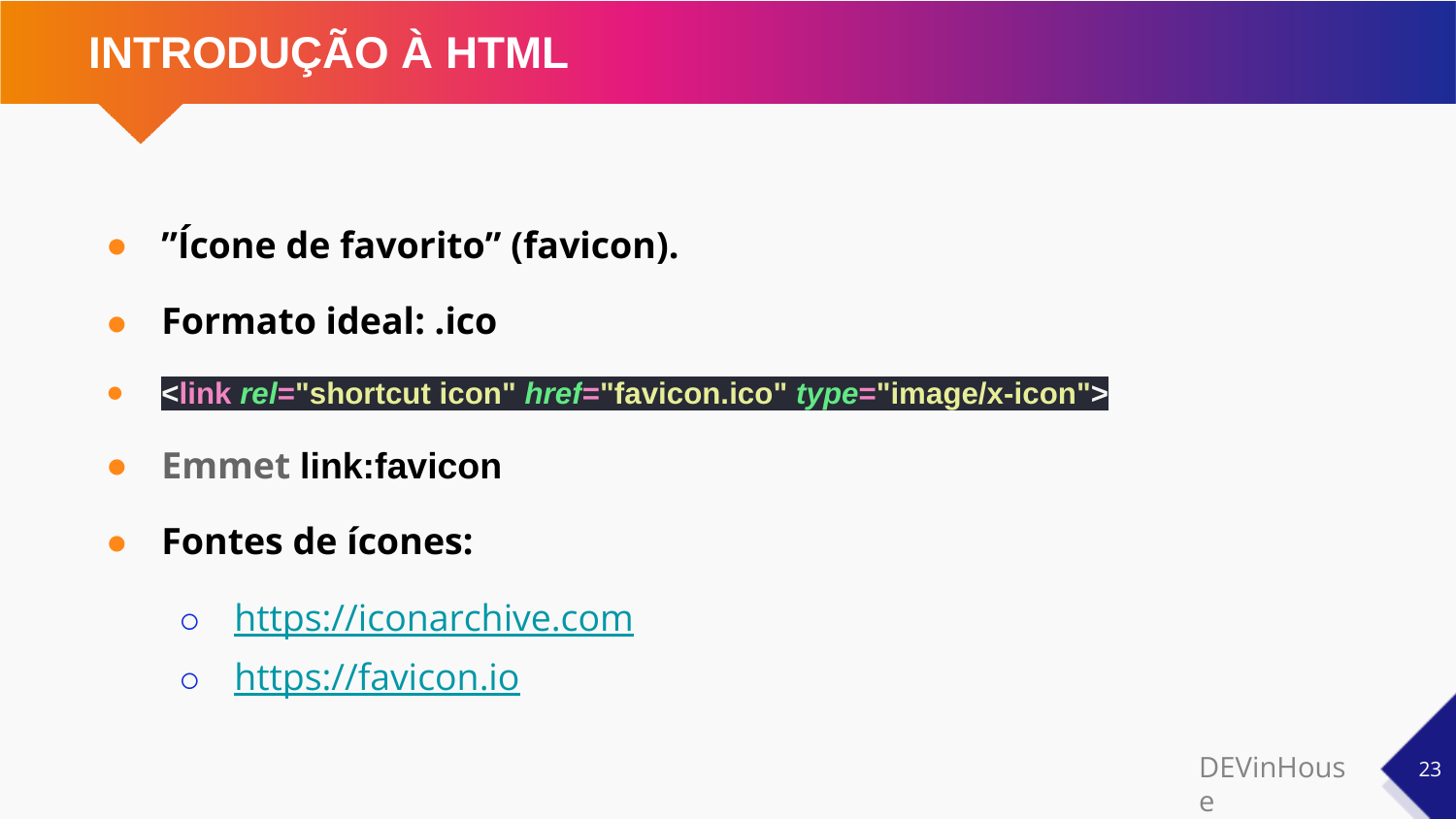

# INTRODUÇÃO À HTML
”Ícone de favorito” (favicon).
Formato ideal: .ico
<link rel="shortcut icon" href="favicon.ico" type="image/x-icon">
Emmet link:favicon
Fontes de ícones:
https://iconarchive.com
https://favicon.io
23